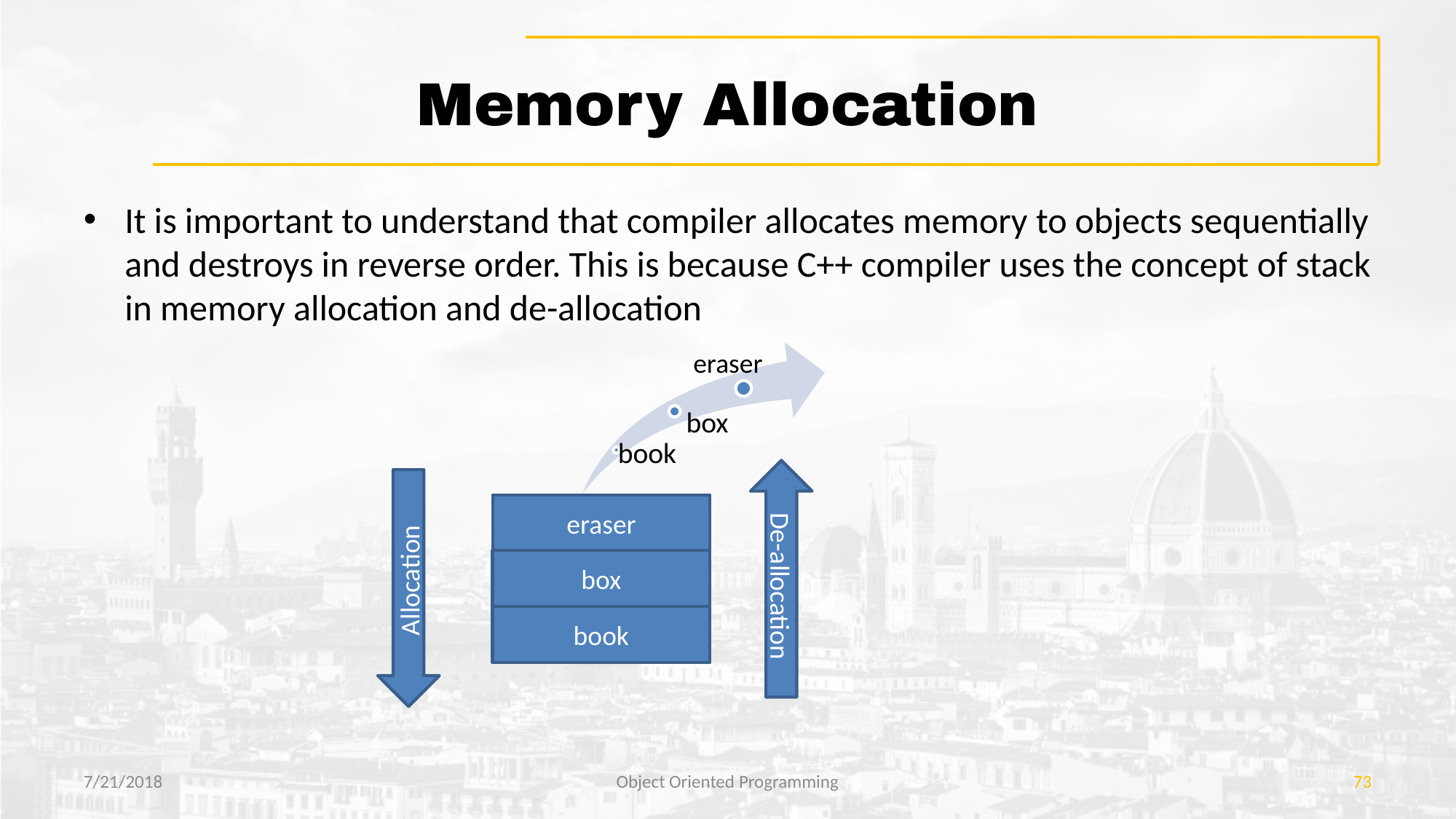

# Memory Allocation
It is important to understand that compiler allocates memory to objects sequentially and destroys in reverse order. This is because C++ compiler uses the concept of stack in memory allocation and de-allocation
book
box
eraser
De-allocation
Allocation
eraser
box
book
7/21/2018
Object Oriented Programming
73